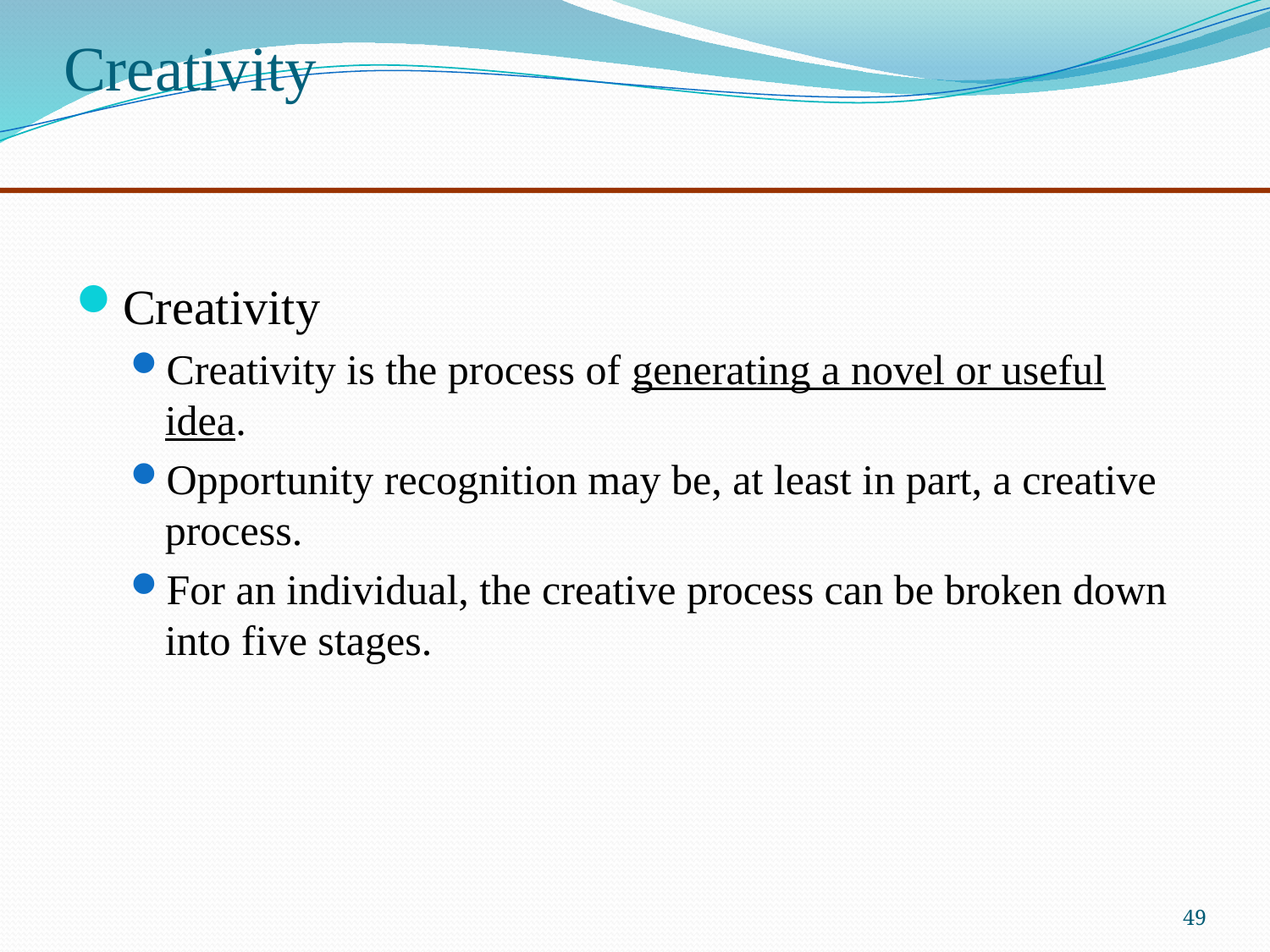

# Creativity

Creativity
Creativity is the process of generating a novel or useful idea.
Opportunity recognition may be, at least in part, a creative process.
For an individual, the creative process can be broken down into five stages.
49